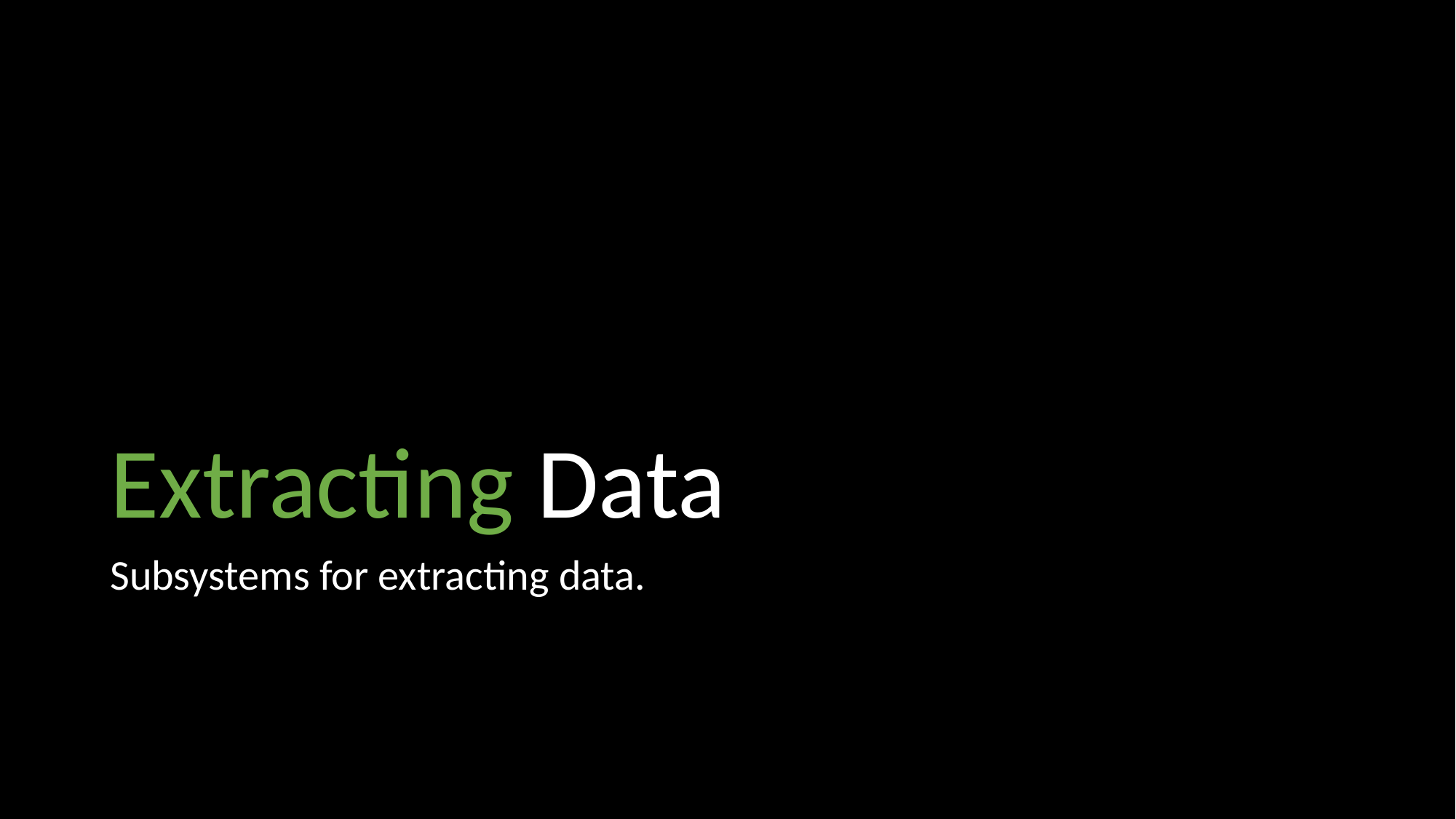

# Extracting Data
Subsystems for extracting data.